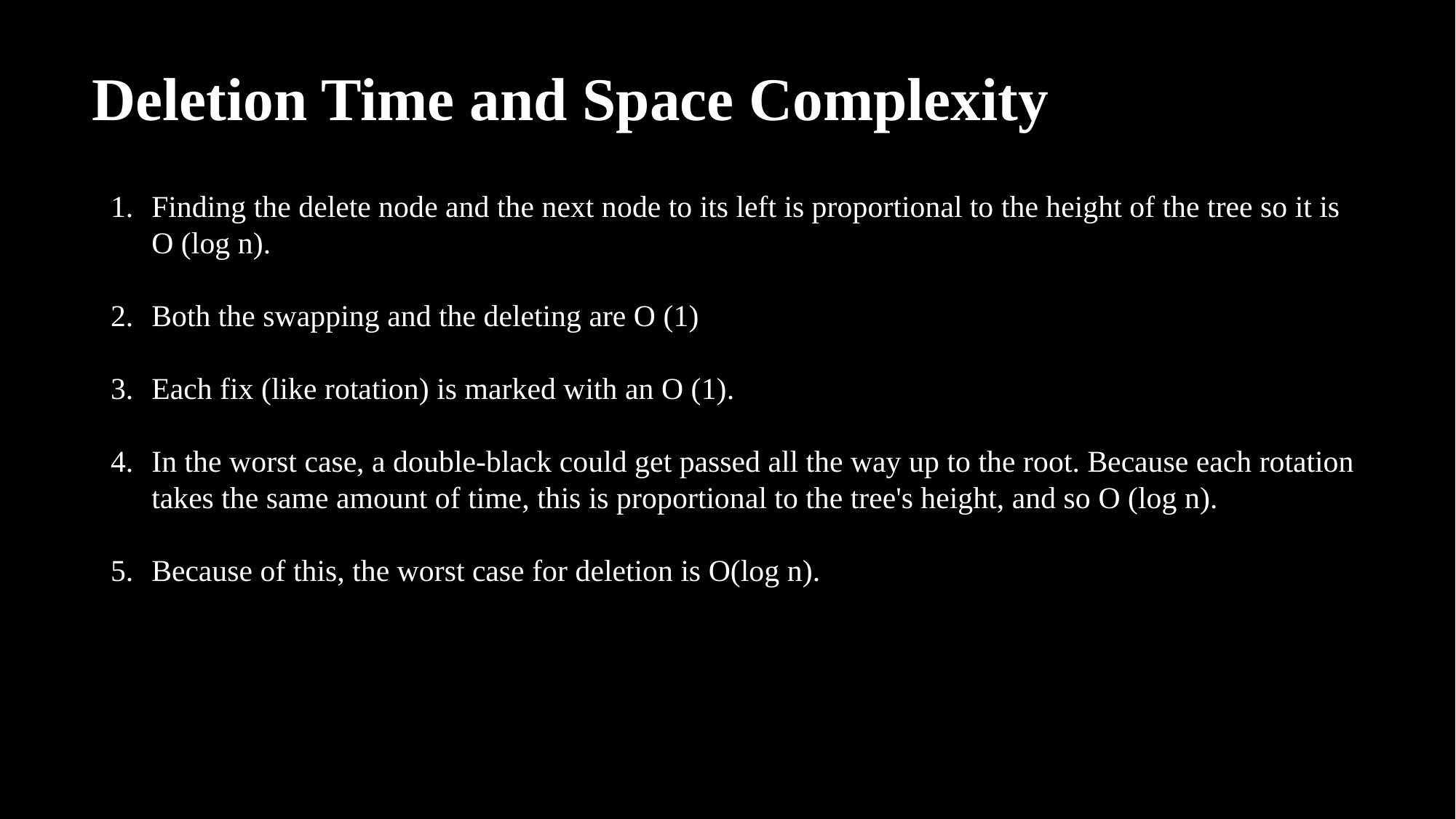

Deletion Time and Space Complexity
Finding the delete node and the next node to its left is proportional to the height of the tree so it is O (log n).

Both the swapping and the deleting are O (1)

Each fix (like rotation) is marked with an O (1).

In the worst case, a double-black could get passed all the way up to the root. Because each rotation takes the same amount of time, this is proportional to the tree's height, and so O (log n).

Because of this, the worst case for deletion is O(log n).